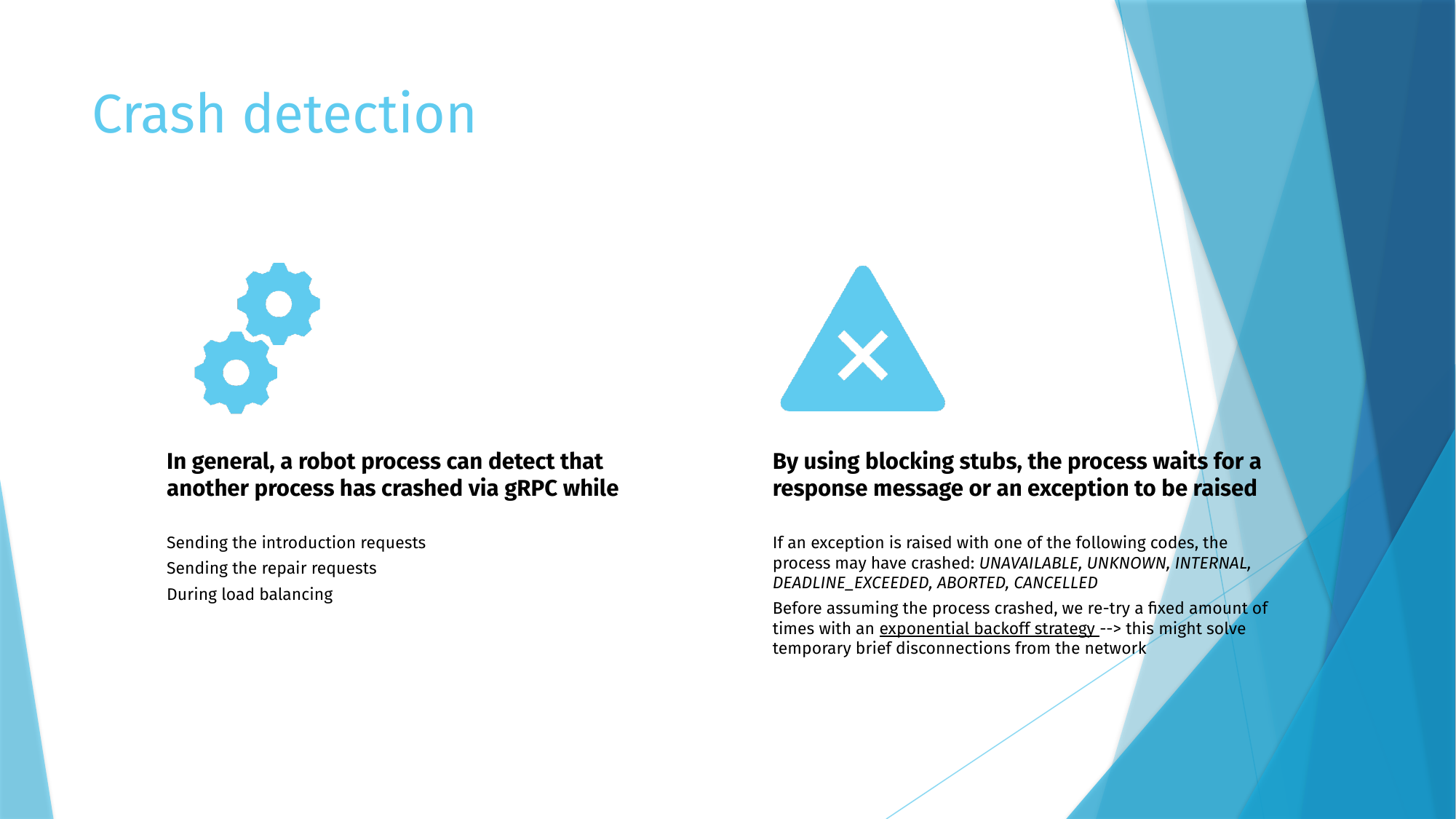

# Crash detection
In general, a robot process can detect that another process has crashed via gRPC while
Sending the introduction requests
Sending the repair requests
During load balancing
By using blocking stubs, the process waits for a response message or an exception to be raised
If an exception is raised with one of the following codes, the process may have crashed: UNAVAILABLE, UNKNOWN, INTERNAL, DEADLINE_EXCEEDED, ABORTED, CANCELLED
Before assuming the process crashed, we re-try a fixed amount of times with an exponential backoff strategy --> this might solve temporary brief disconnections from the network